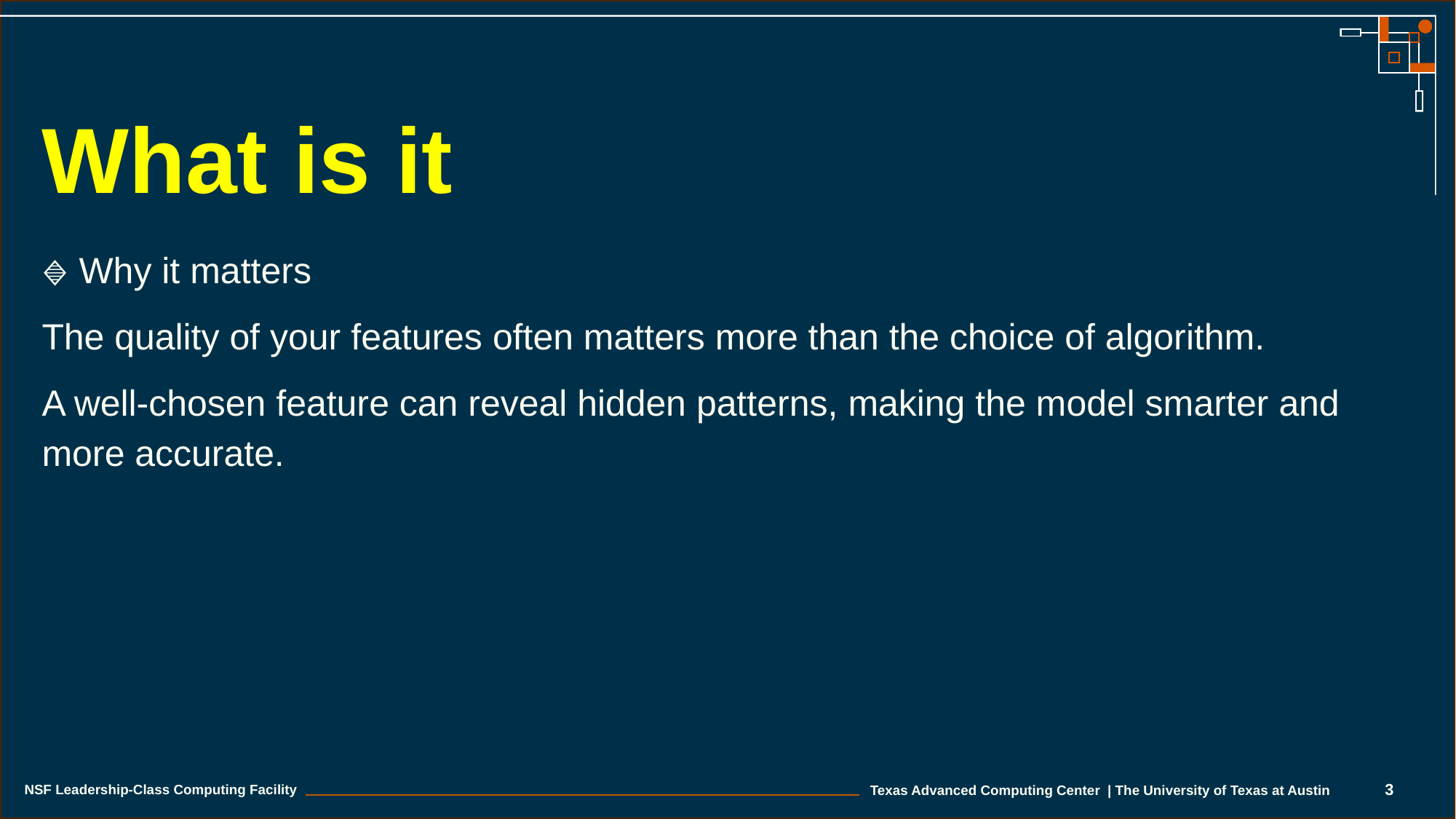

What is it
🔹 Why it matters
The quality of your features often matters more than the choice of algorithm.
A well-chosen feature can reveal hidden patterns, making the model smarter and more accurate.